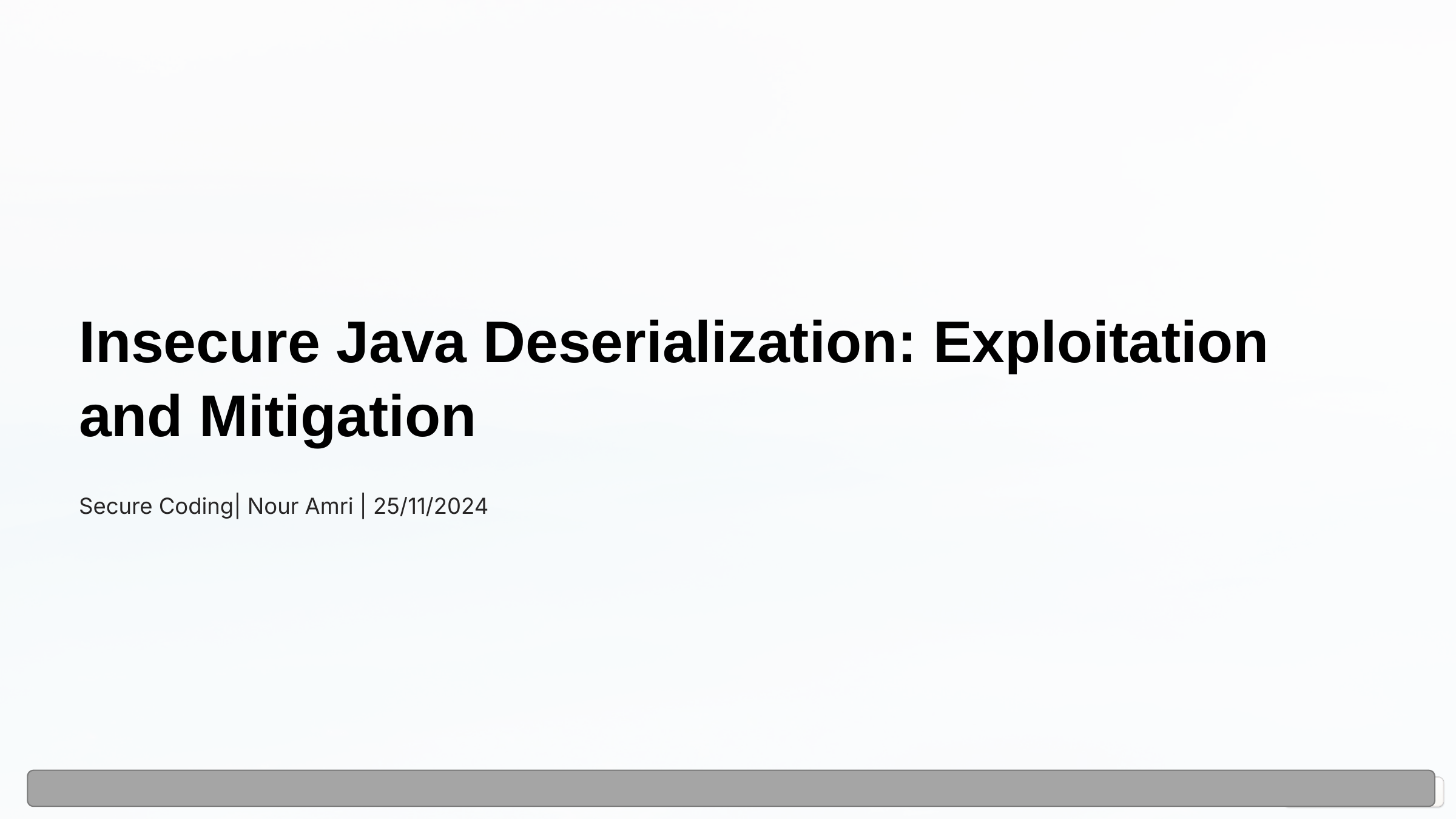

Insecure Java Deserialization: Exploitation and Mitigation
Secure Coding| Nour Amri | 25/11/2024